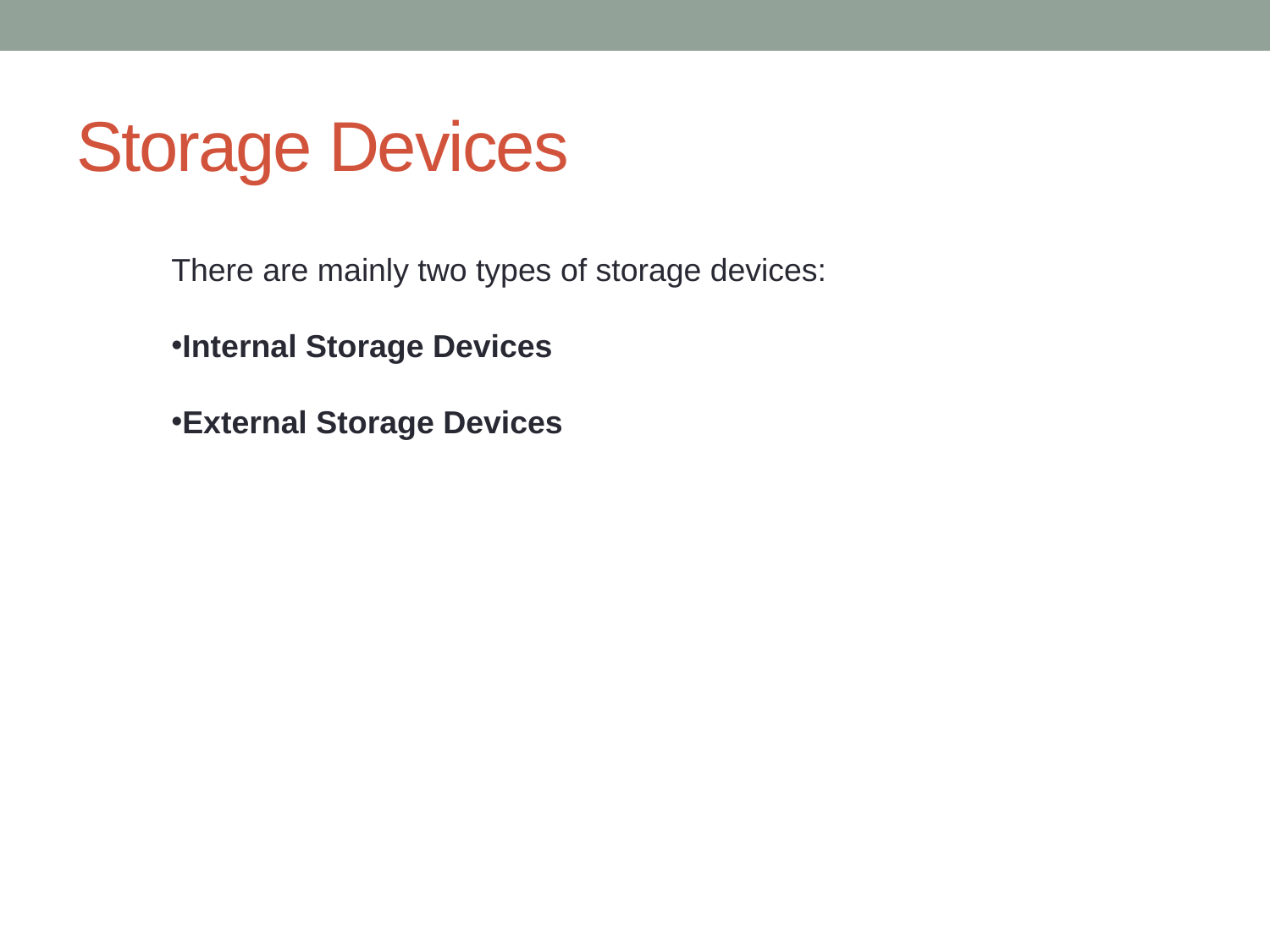

# Storage Devices
There are mainly two types of storage devices:

Internal Storage Devices

External Storage Devices